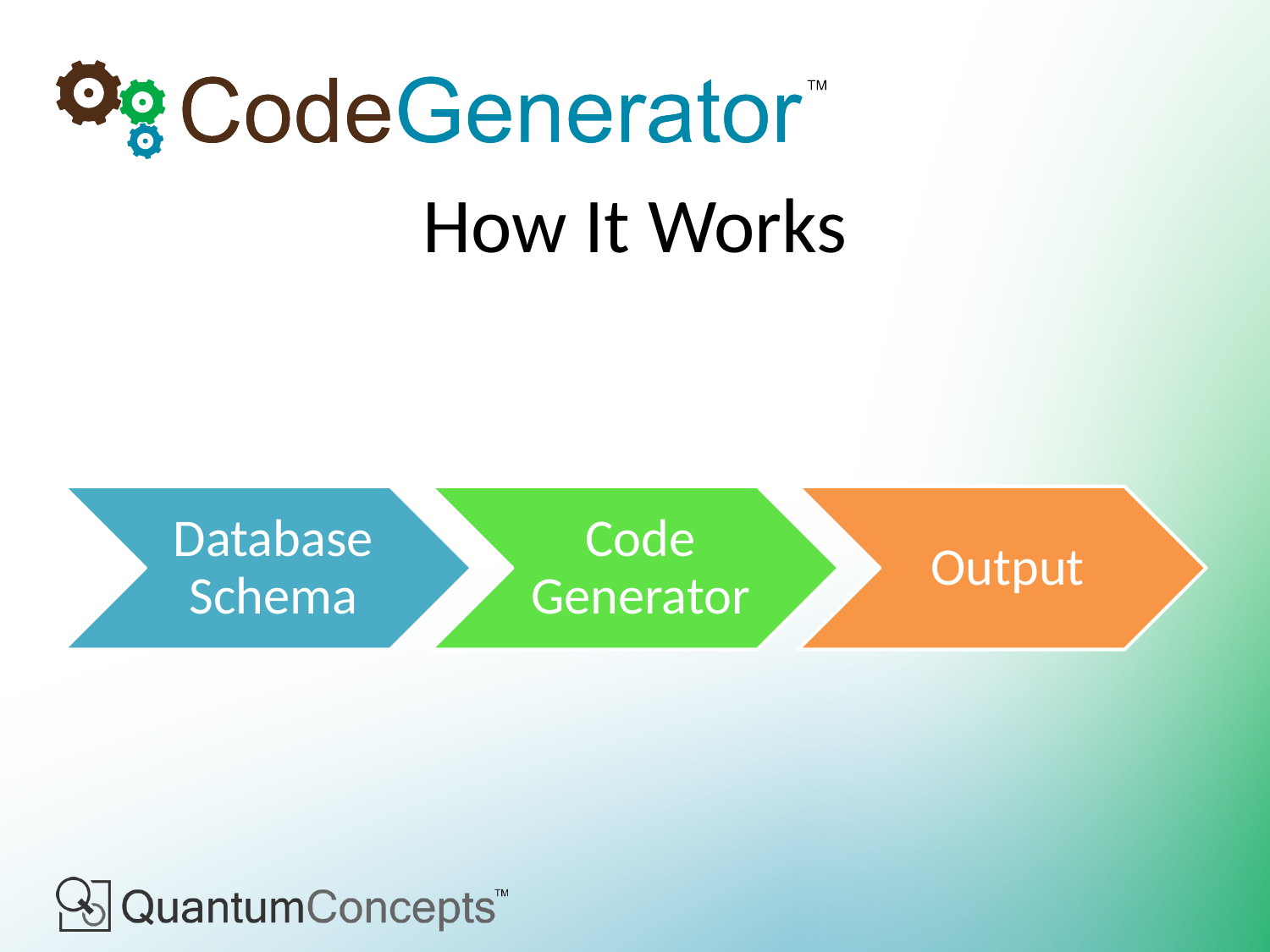

# How It Works
Database Schema
Code Generator
Output